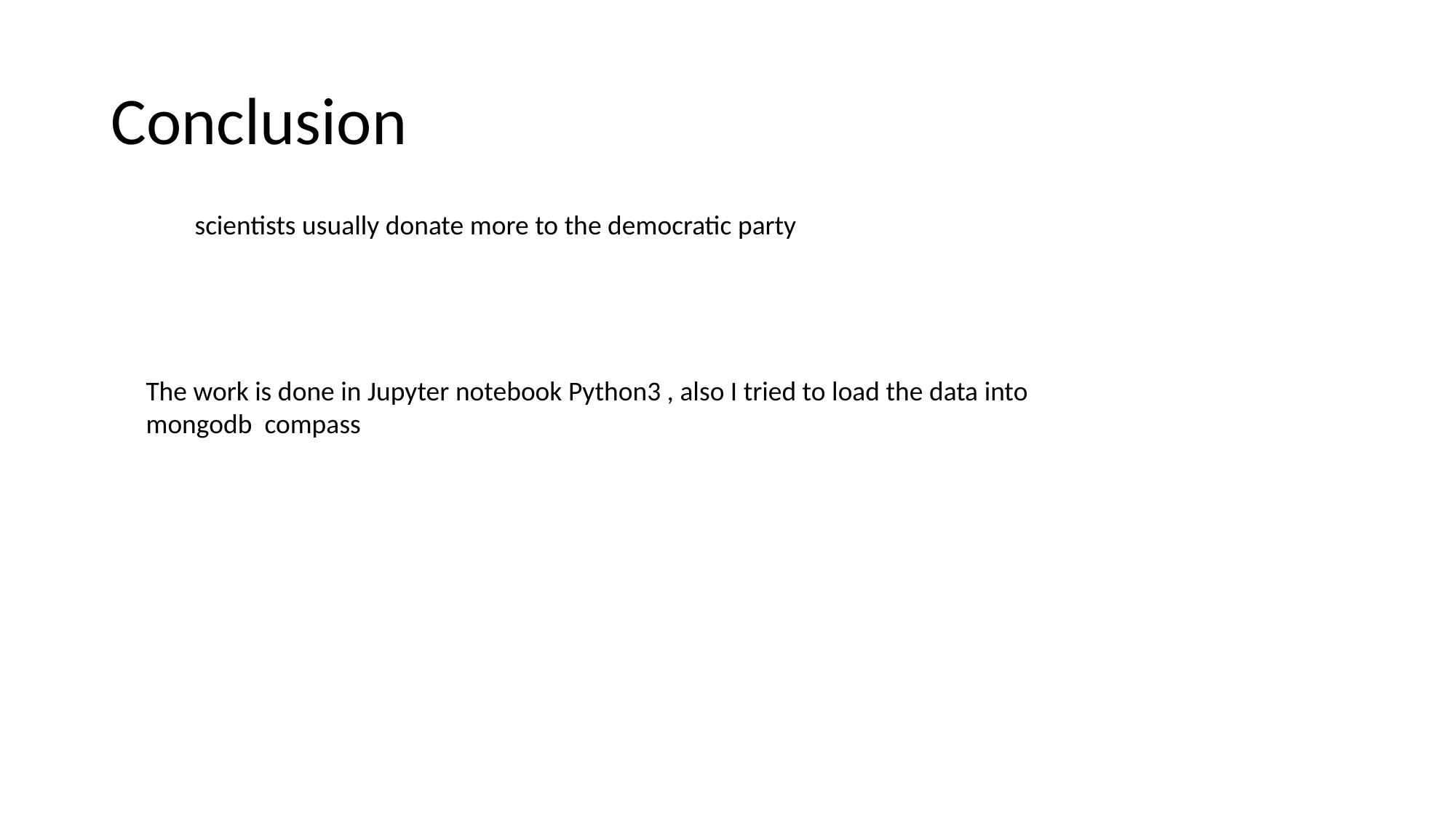

# Conclusion
scientists usually donate more to the democratic party
The work is done in Jupyter notebook Python3 , also I tried to load the data into mongodb  compass